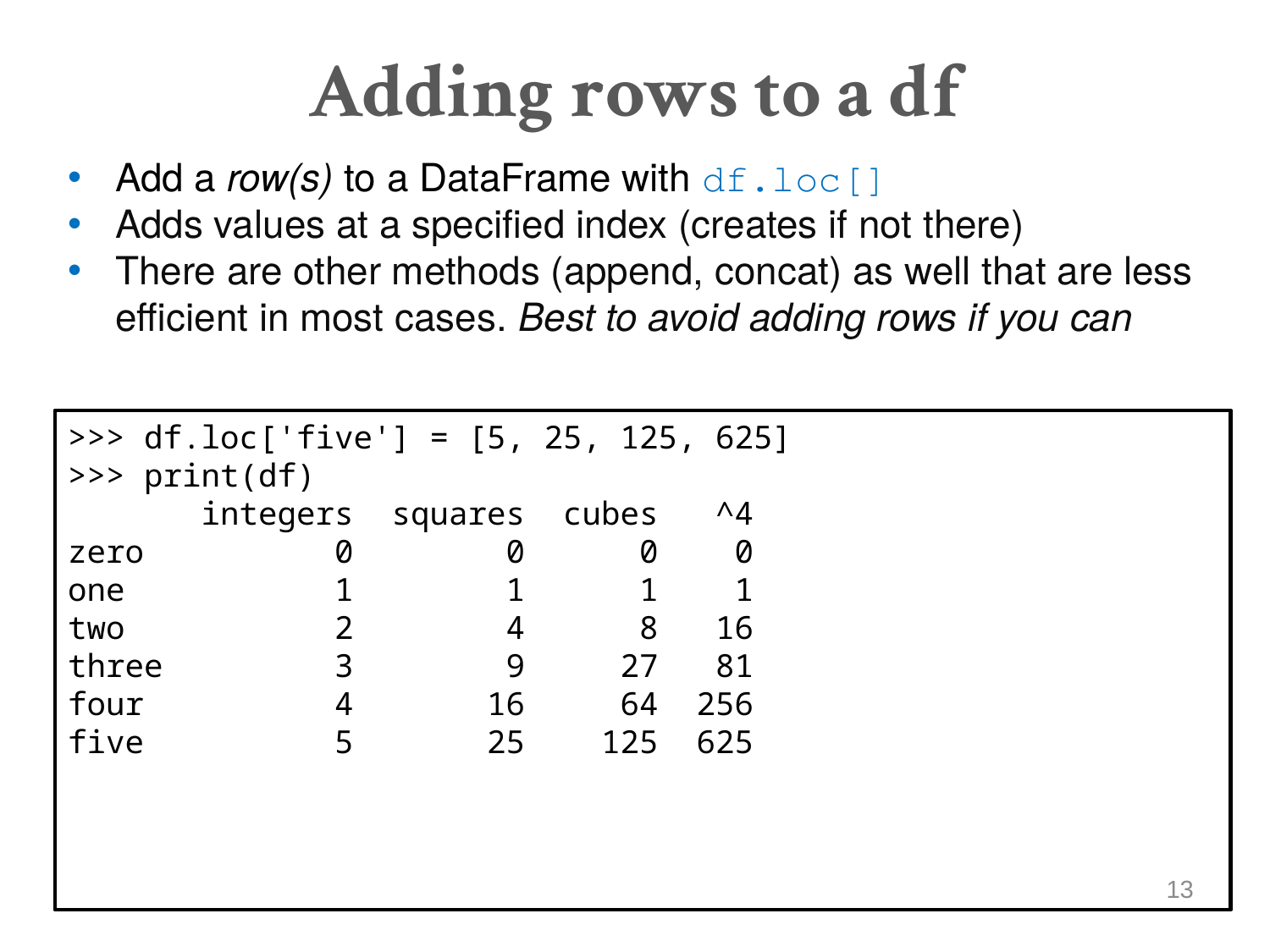

Adding rows to a df
Add a row(s) to a DataFrame with df.loc[]
Adds values at a specified index (creates if not there)
There are other methods (append, concat) as well that are less efficient in most cases. Best to avoid adding rows if you can

>>> df.loc['five'] = [5, 25, 125, 625]
>>> print(df)
       integers  squares  cubes   ^4
zero          0        0      0    0
one           1        1      1    1
two           2        4      8   16
three         3        9     27   81
four          4       16     64  256
five          5       25    125  625

13